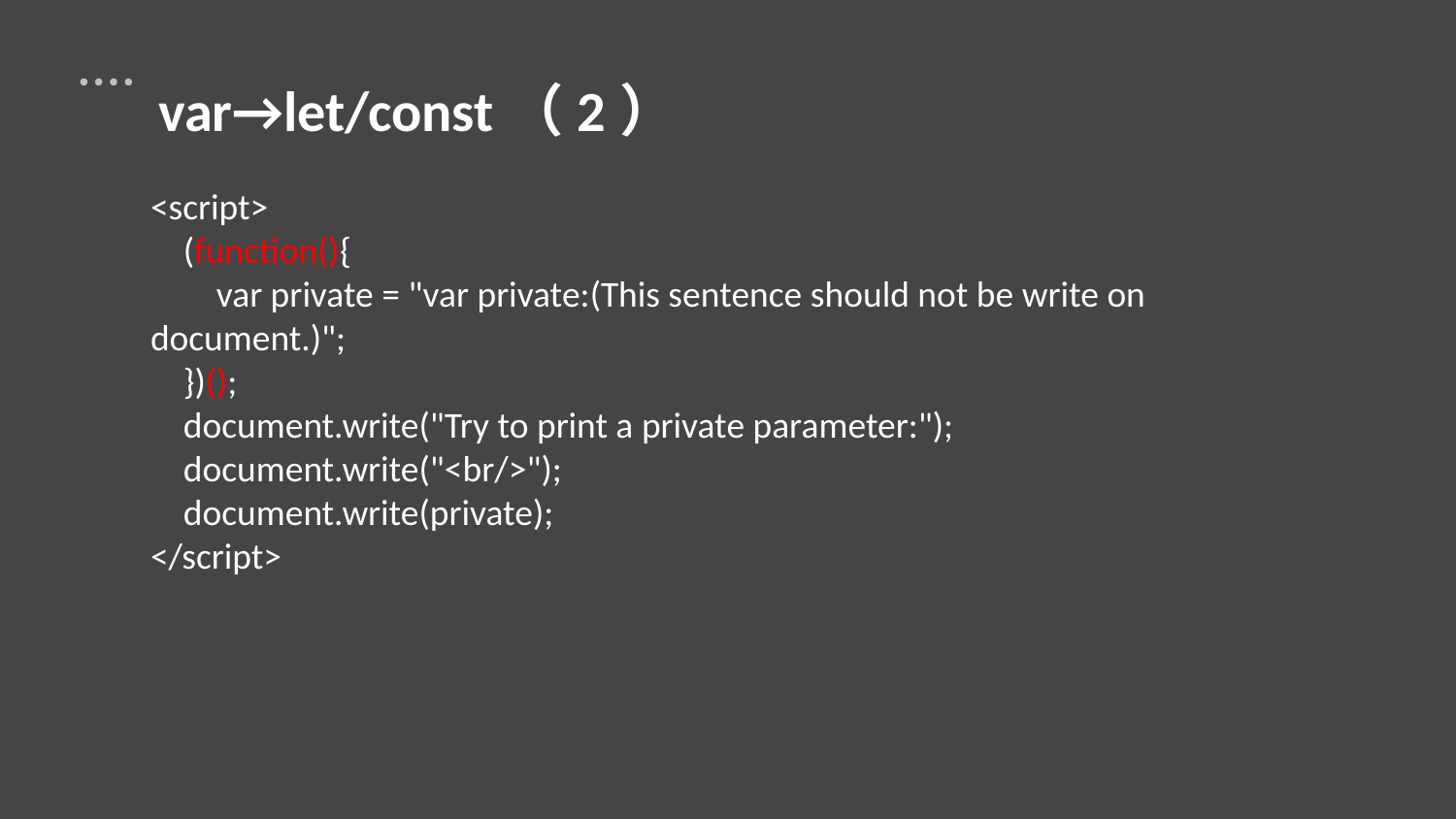

var→let/const（2）

<script>
    (function(){
        var private = "var private:(This sentence should not be write on document.)";
    })();
    document.write("Try to print a private parameter:");
    document.write("<br/>");
    document.write(private);
</script>